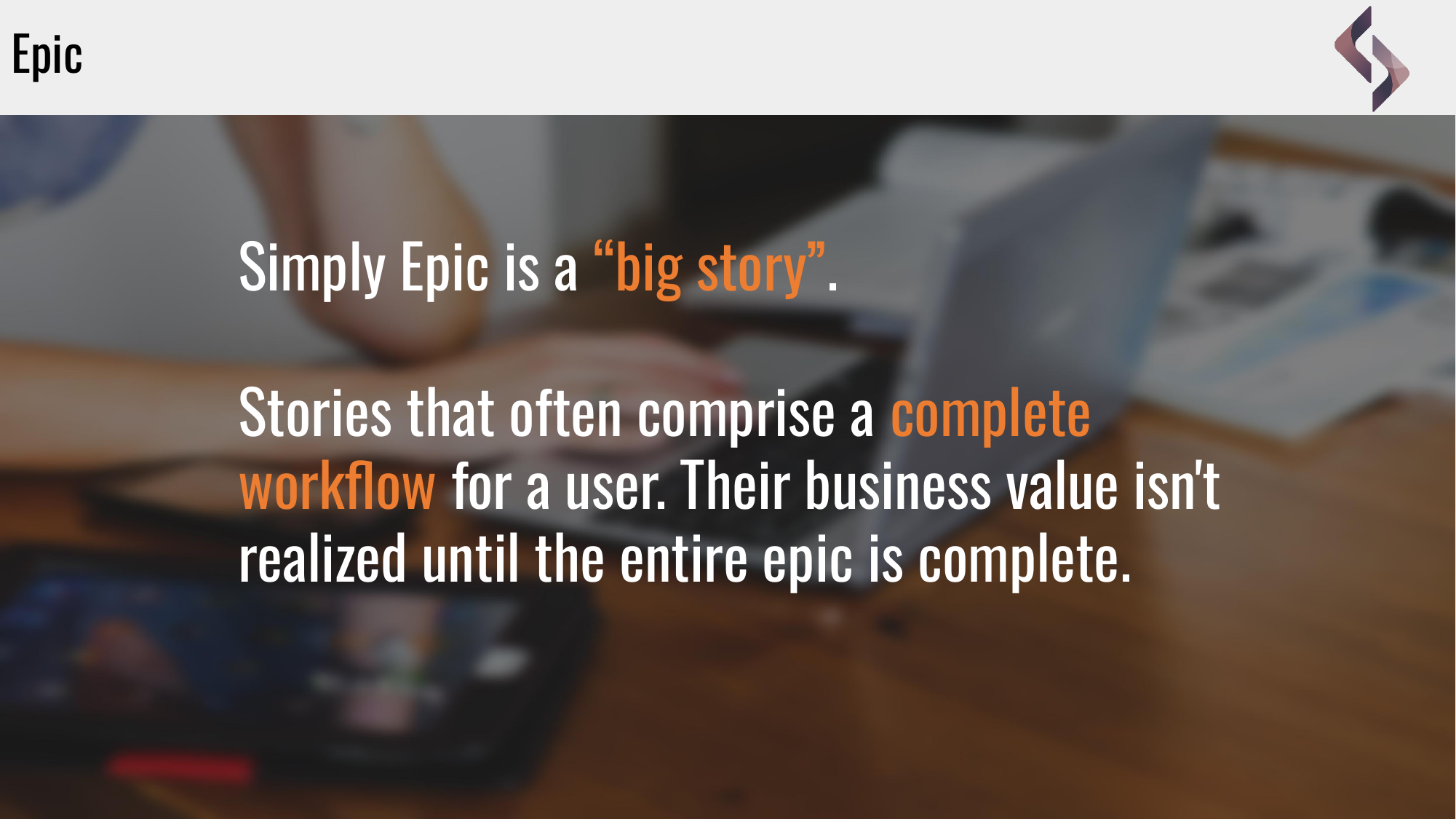

# Epic
Simply Epic is a “big story”.

Stories that often comprise a complete workflow for a user. Their business value isn't realized until the entire epic is complete.